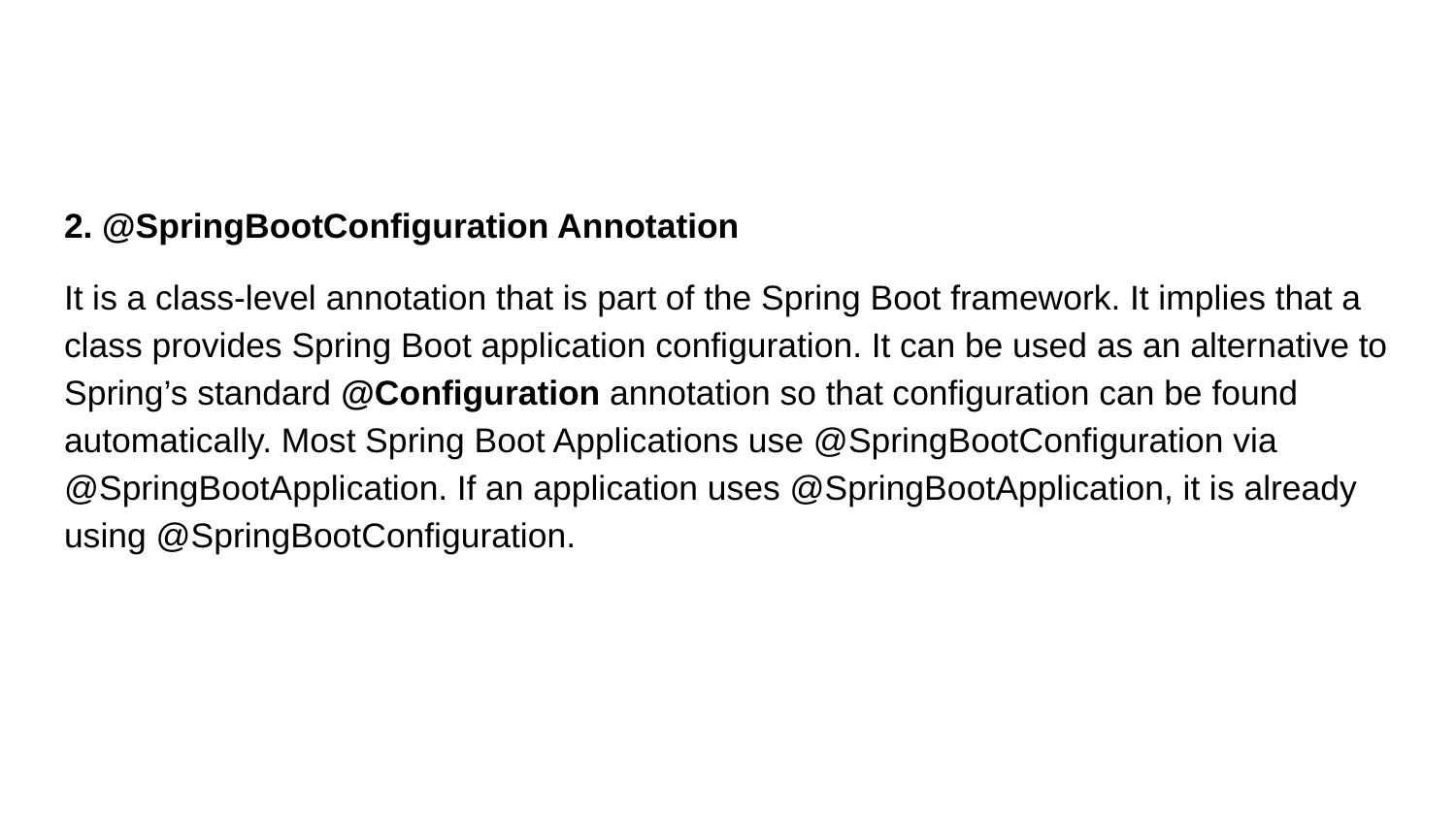

#
2. @SpringBootConfiguration Annotation
It is a class-level annotation that is part of the Spring Boot framework. It implies that a class provides Spring Boot application configuration. It can be used as an alternative to Spring’s standard @Configuration annotation so that configuration can be found automatically. Most Spring Boot Applications use @SpringBootConfiguration via @SpringBootApplication. If an application uses @SpringBootApplication, it is already using @SpringBootConfiguration.